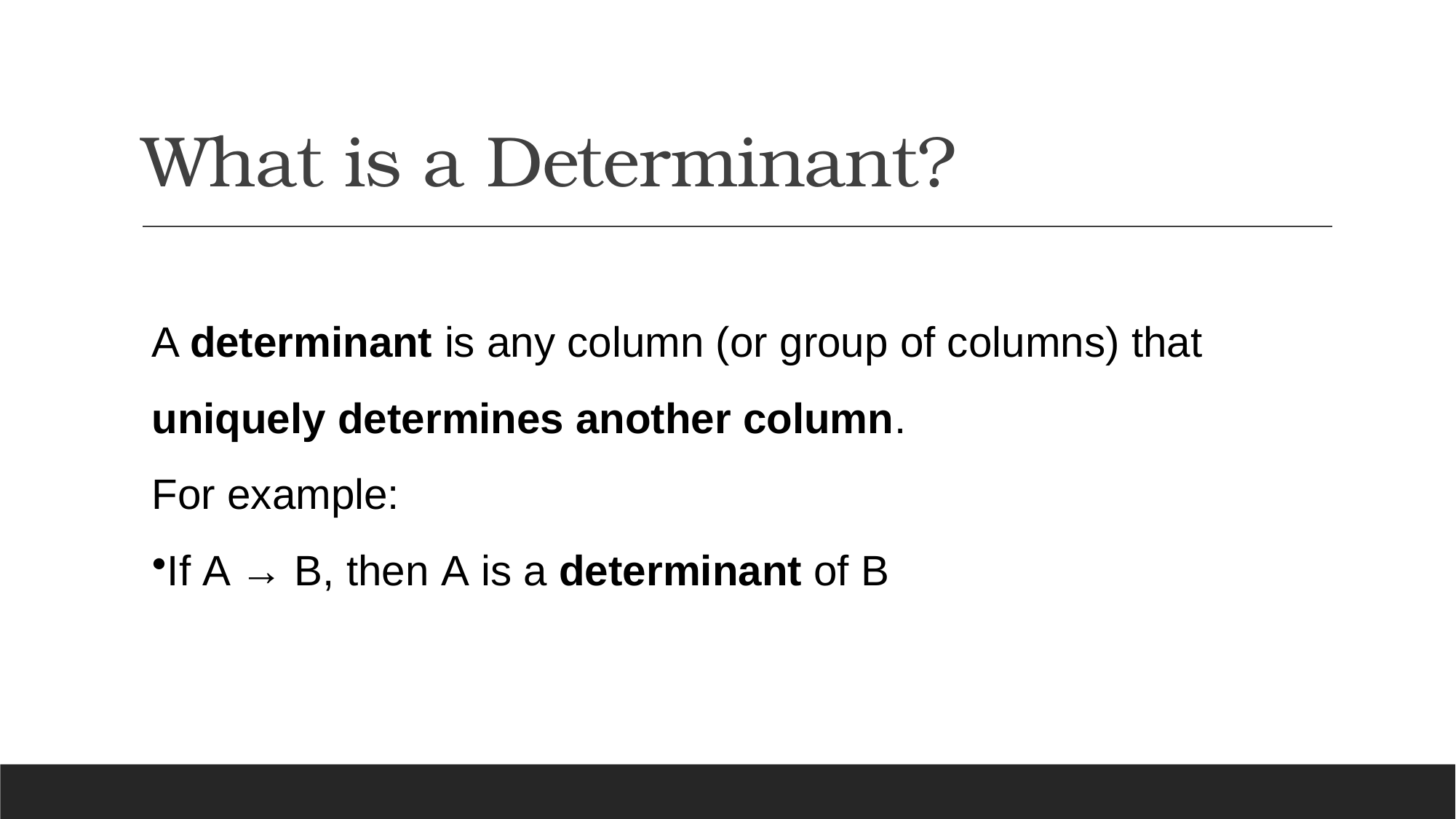

# What is a Determinant?
A determinant is any column (or group of columns) that uniquely determines another column.
For example:
If A → B, then A is a determinant of B